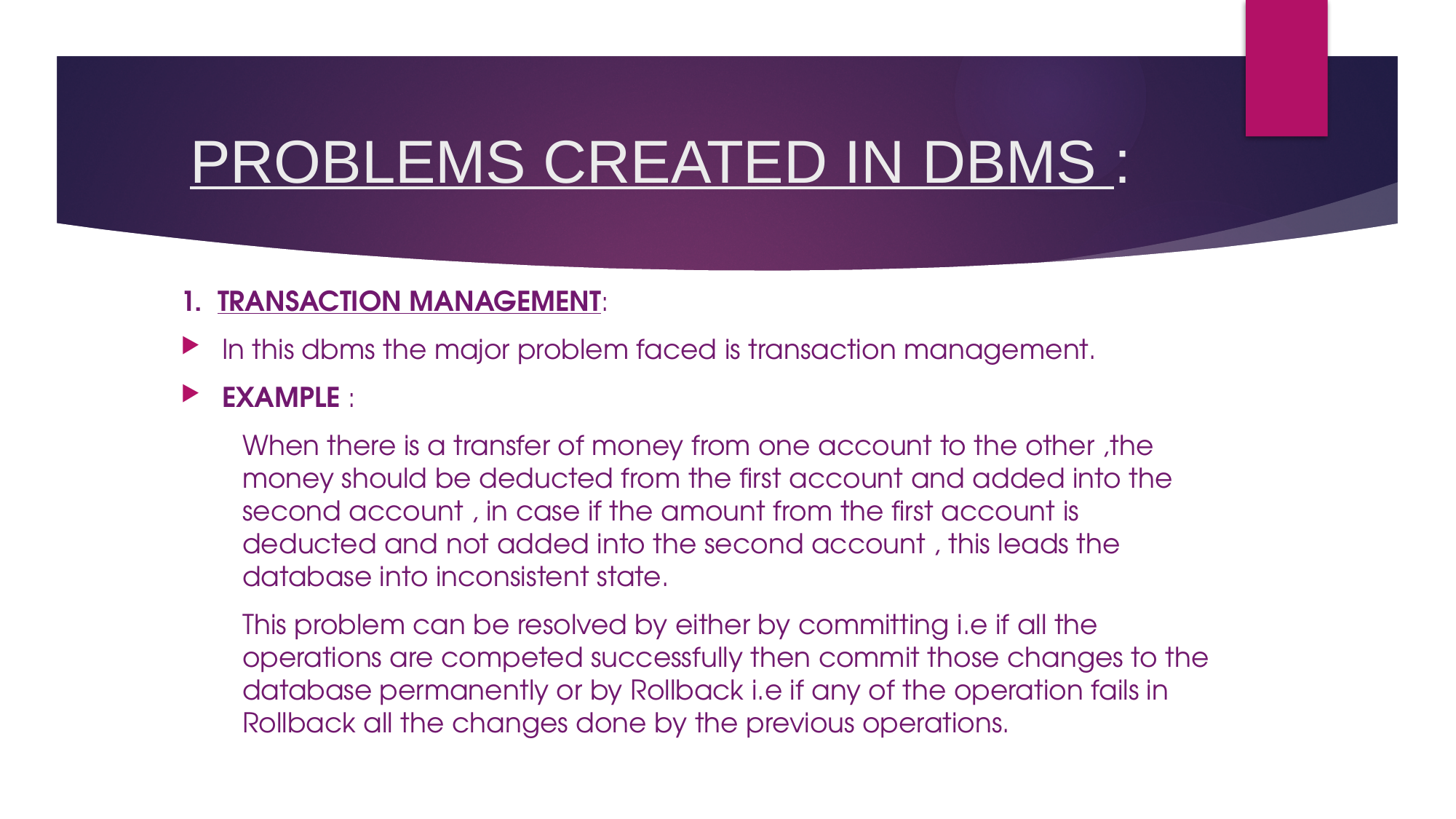

# PROBLEMS CREATED IN DBMS :
1.  TRANSACTION MANAGEMENT:
In this dbms the major problem faced is transaction management.
EXAMPLE :
When there is a transfer of money from one account to the other ,the money should be deducted from the first account and added into the second account , in case if the amount from the first account is deducted and not added into the second account , this leads the database into inconsistent state.
This problem can be resolved by either by committing i.e if all the operations are competed successfully then commit those changes to the database permanently or by Rollback i.e if any of the operation fails in Rollback all the changes done by the previous operations.